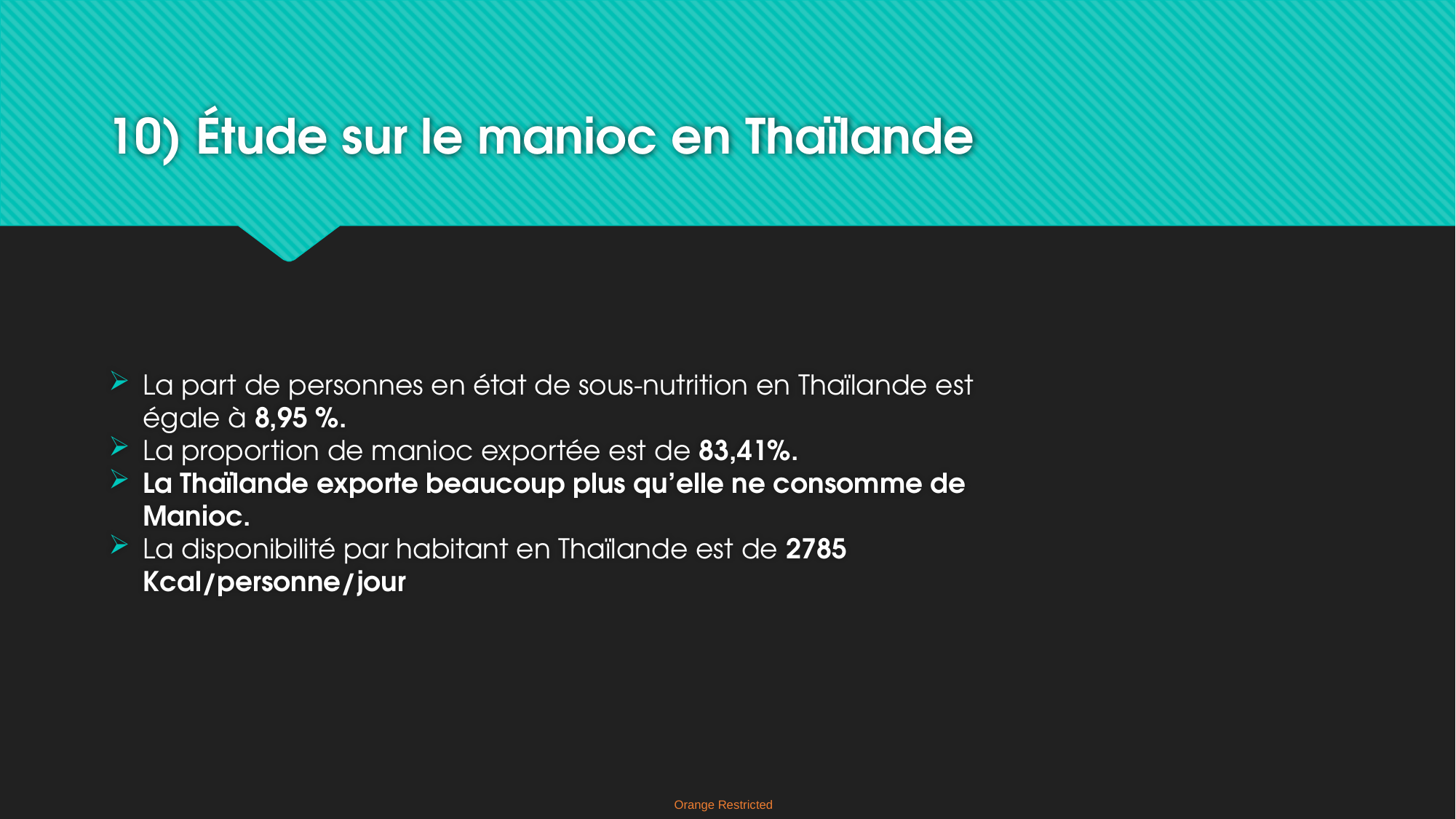

# 10) Étude sur le manioc en Thaïlande
La part de personnes en état de sous-nutrition en Thaïlande est égale à 8,95 %.
La proportion de manioc exportée est de 83,41%.
La Thaïlande exporte beaucoup plus qu’elle ne consomme de Manioc.
La disponibilité par habitant en Thaïlande est de 2785 Kcal/personne/jour